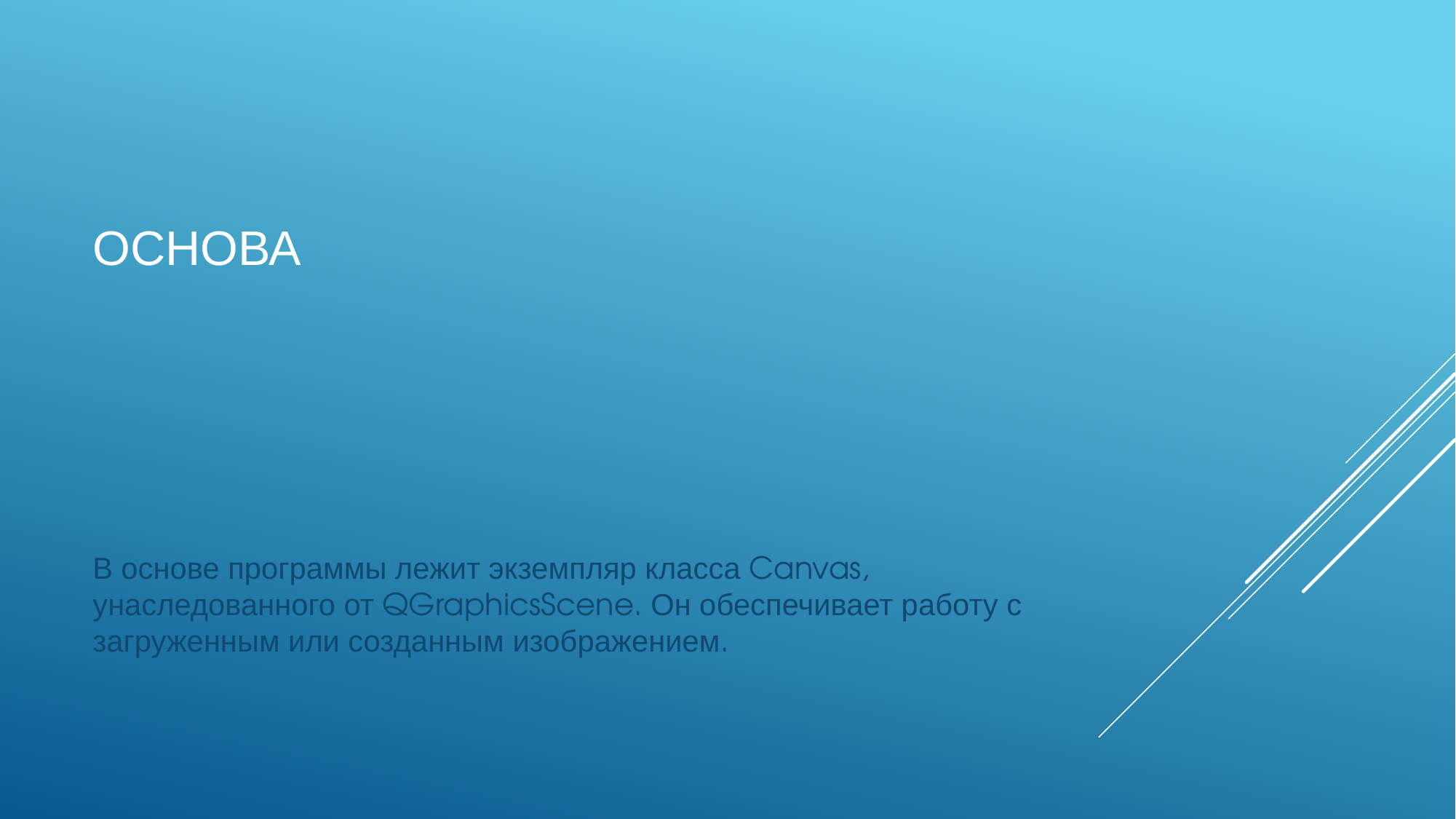

# Основа
В основе программы лежит экземпляр класса Canvas, унаследованного от QGraphicsScene. Он обеспечивает работу с загруженным или созданным изображением.